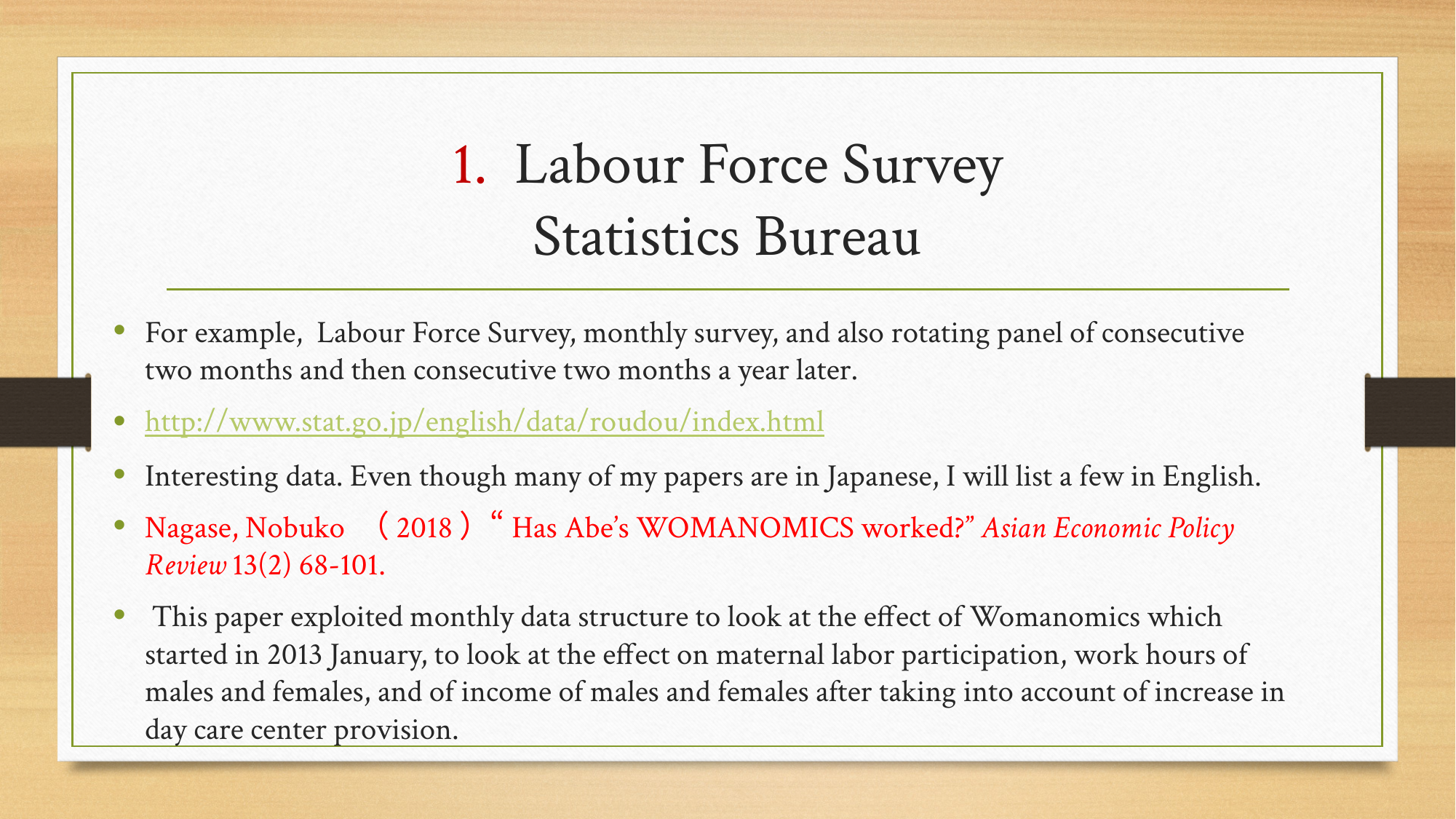

# 1.  Labour Force Survey Statistics Bureau
For example,  Labour Force Survey, monthly survey, and also rotating panel of consecutive two months and then consecutive two months a year later.
http://www.stat.go.jp/english/data/roudou/index.html
Interesting data. Even though many of my papers are in Japanese, I will list a few in English.
Nagase, Nobuko （2018）“Has Abe’s WOMANOMICS worked?” Asian Economic Policy Review 13(2) 68-101.
 This paper exploited monthly data structure to look at the effect of Womanomics which started in 2013 January, to look at the effect on maternal labor participation, work hours of males and females, and of income of males and females after taking into account of increase in day care center provision.